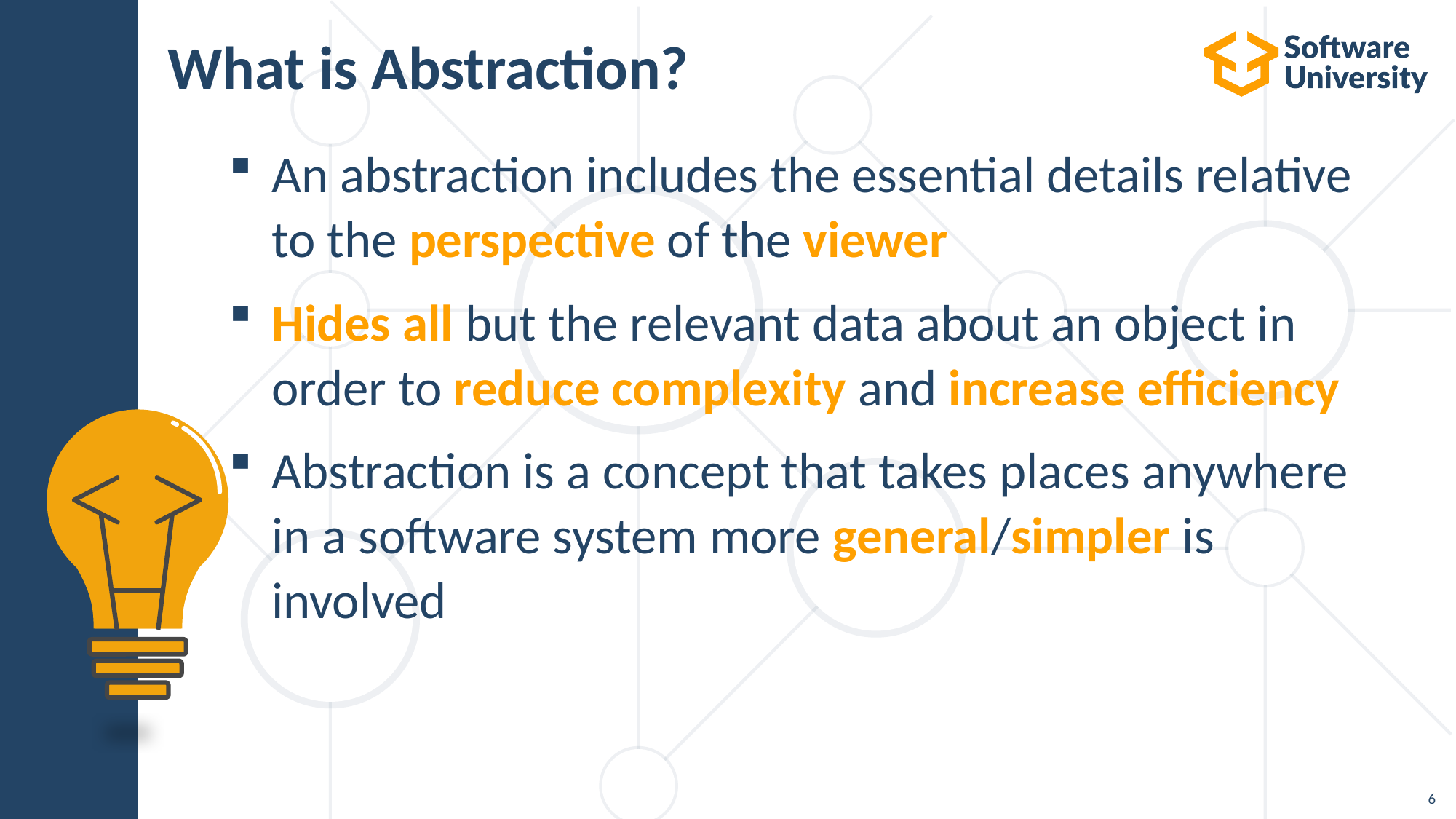

# What is Abstraction?
An abstraction includes the essential details relative to the perspective of the viewer
Hides all but the relevant data about an object in order to reduce complexity and increase efficiency
Abstraction is a concept that takes places anywhere in a software system more general/simpler is involved
6